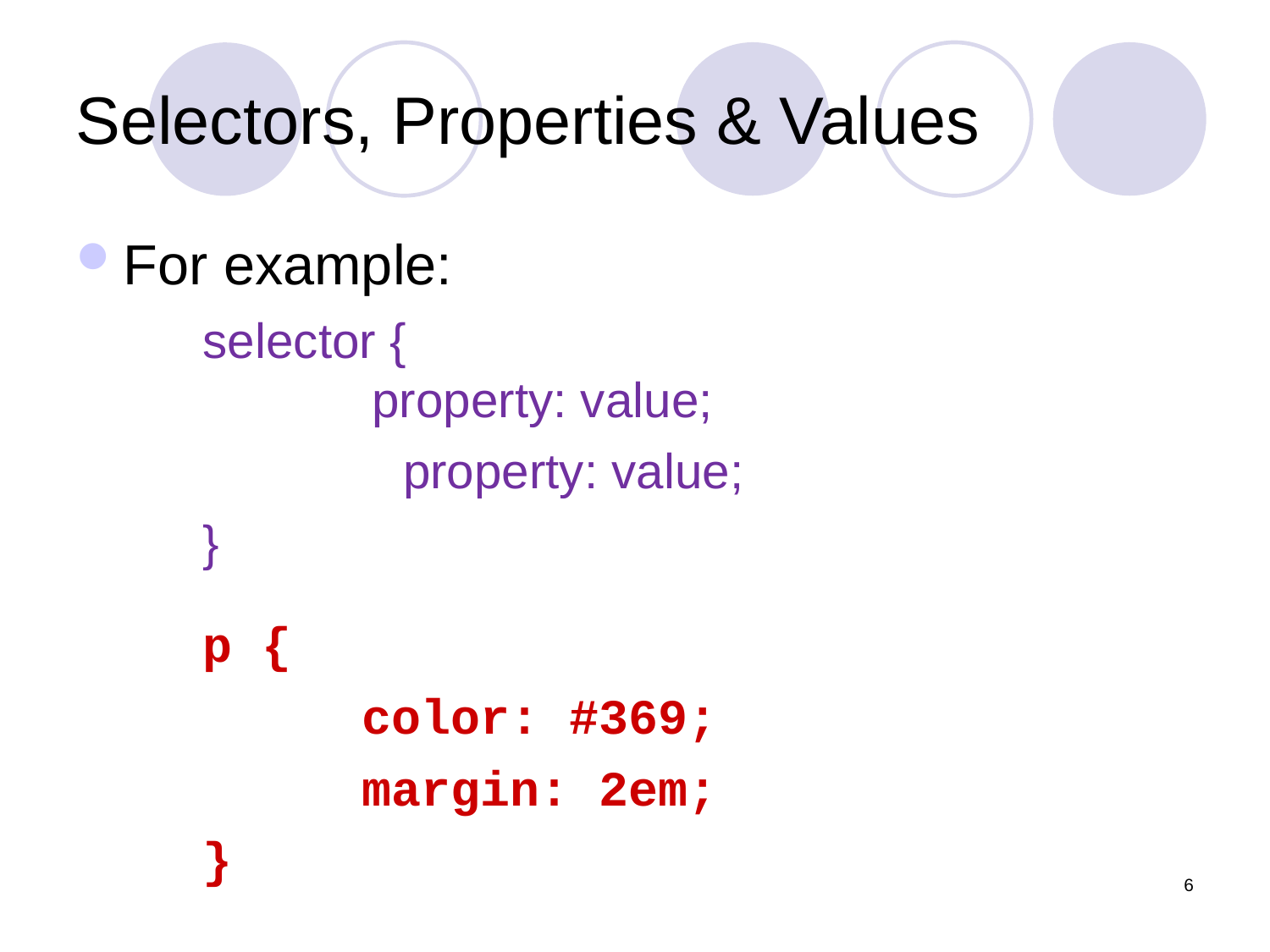

Selectors, Properties & Values
For example:
selector {
          property: value;
		   property: value;
}

p {
		color: #369;
		margin: 2em;
}

6